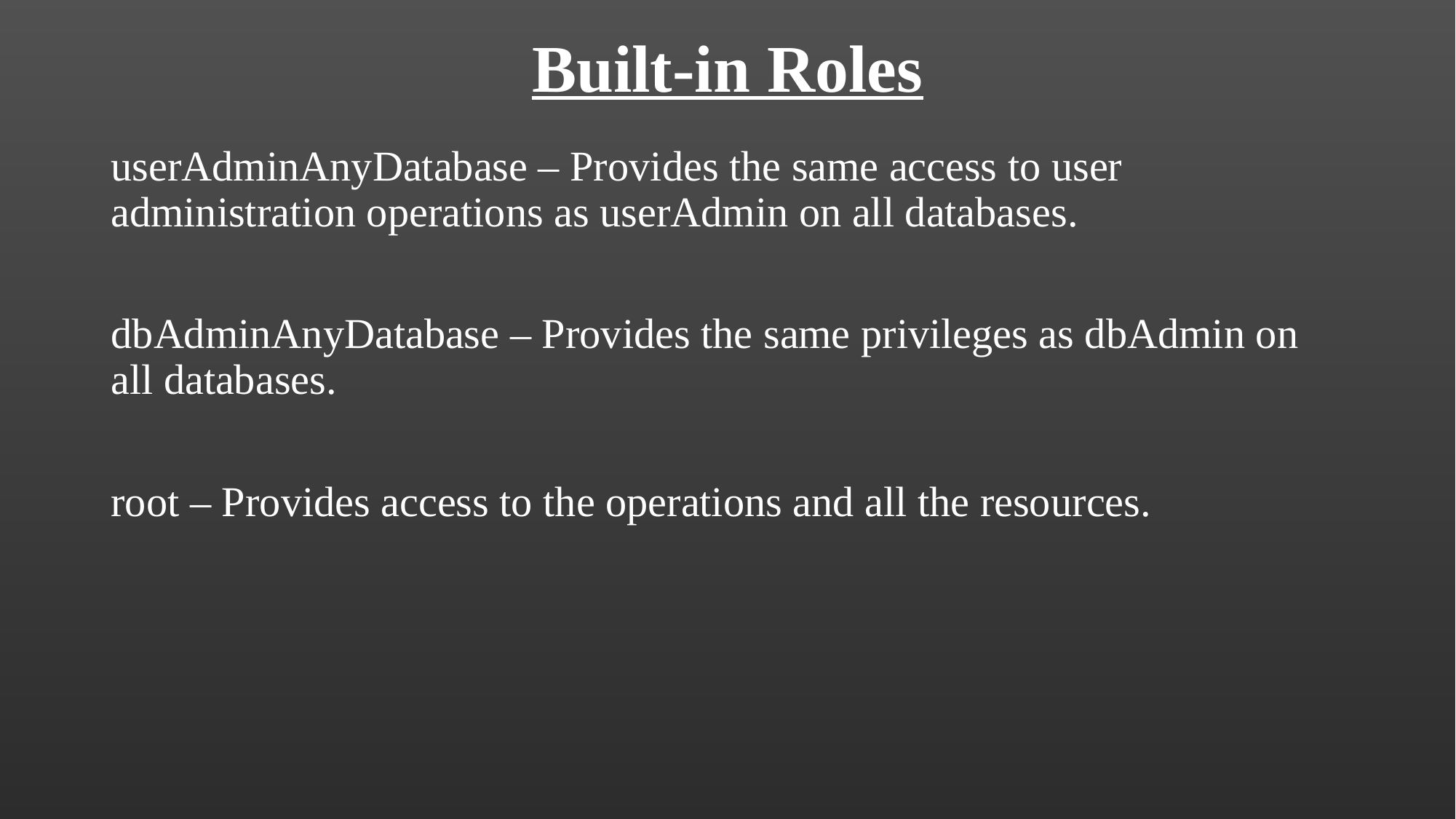

# Built-in Roles
userAdminAnyDatabase – Provides the same access to user administration operations as userAdmin on all databases.

dbAdminAnyDatabase – Provides the same privileges as dbAdmin on all databases.

root – Provides access to the operations and all the resources.